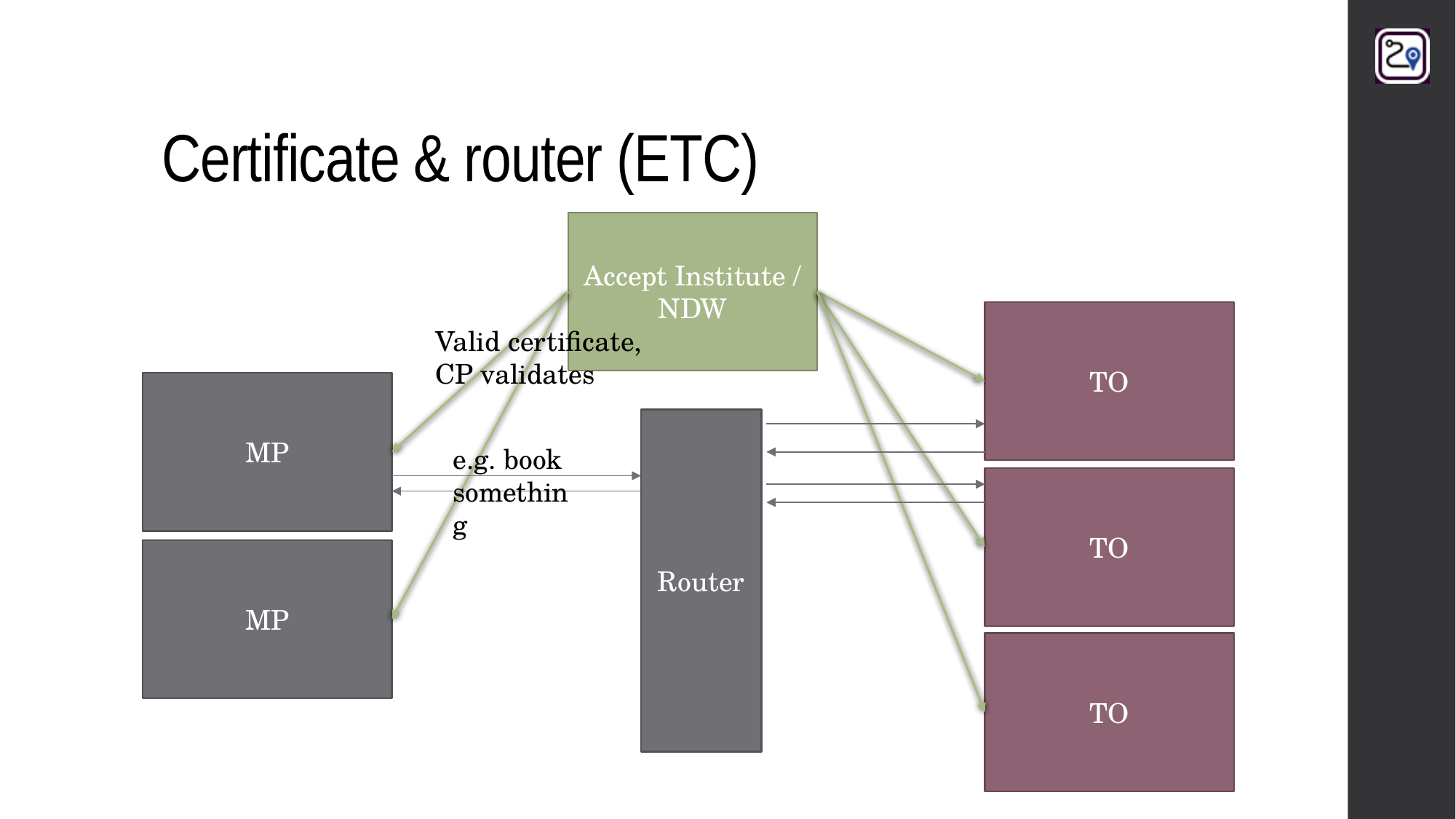

# Certificate & router (ETC)
Accept Institute / NDW
Valid certificate, CP validates
TO
MP
Router
e.g. book something
TO
MP
TO